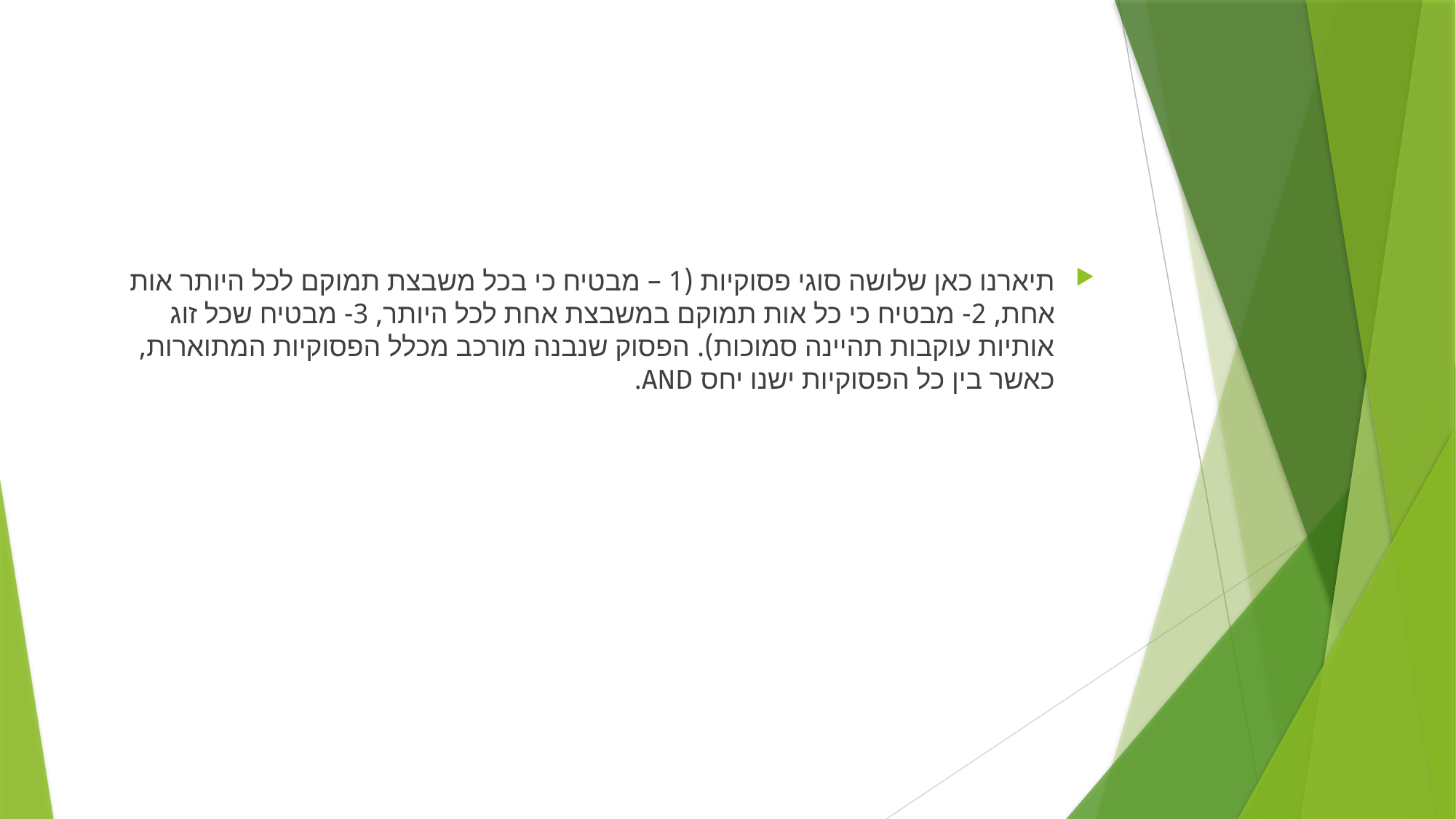

תיארנו כאן שלושה סוגי פסוקיות (1 – מבטיח כי בכל משבצת תמוקם לכל היותר אות אחת, 2- מבטיח כי כל אות תמוקם במשבצת אחת לכל היותר, 3- מבטיח שכל זוג אותיות עוקבות תהיינה סמוכות). הפסוק שנבנה מורכב מכלל הפסוקיות המתוארות, כאשר בין כל הפסוקיות ישנו יחס AND.